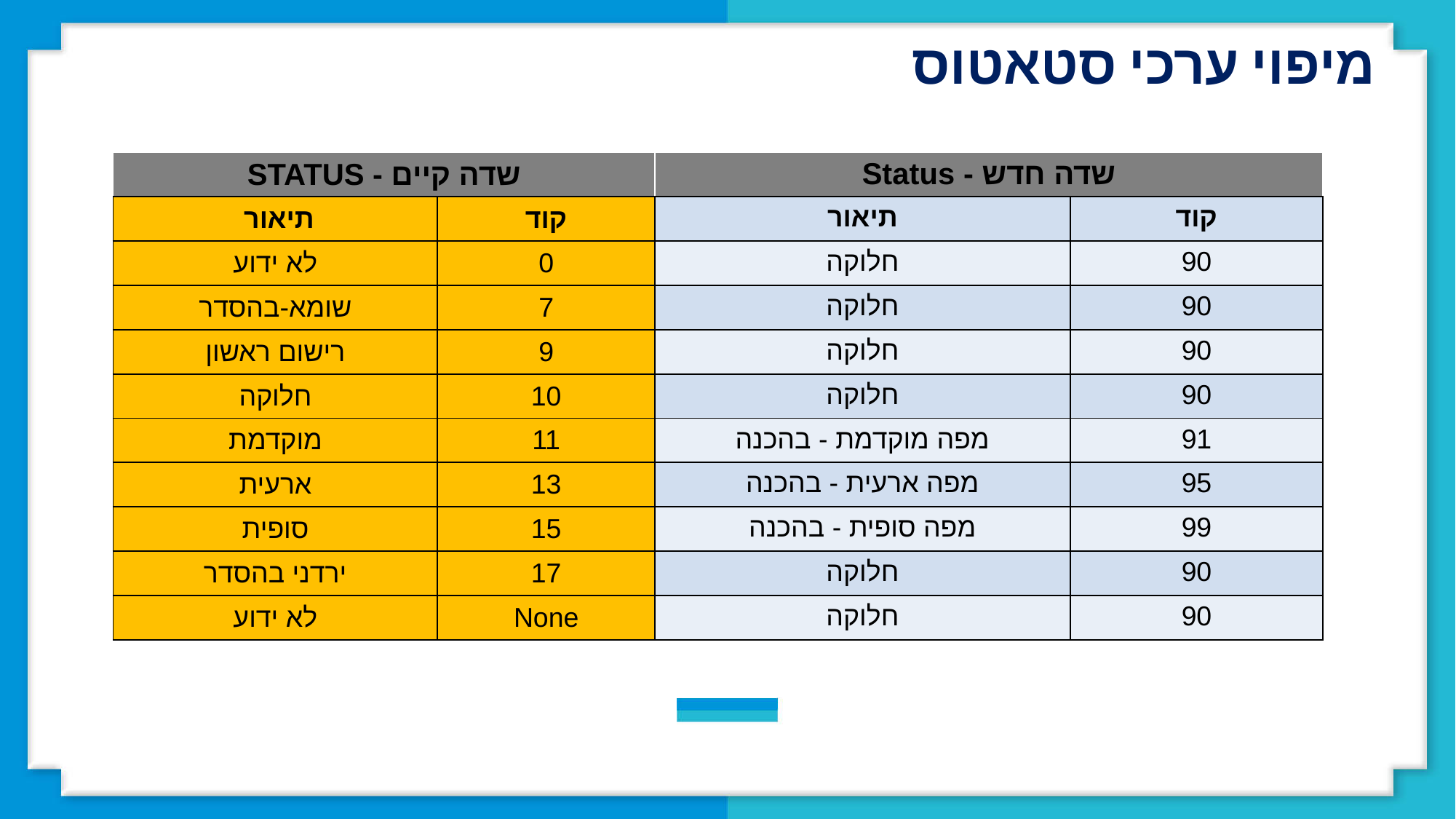

מיפוי ערכי סטאטוס
| שדה קיים - STATUS |  | שדה חדש - Status |  |
| --- | --- | --- | --- |
| תיאור | קוד | תיאור | קוד |
| לא ידוע | 0 | חלוקה | 90 |
| שומא-בהסדר | 7 | חלוקה | 90 |
| רישום ראשון | 9 | חלוקה | 90 |
| חלוקה | 10 | חלוקה | 90 |
| מוקדמת | 11 | מפה מוקדמת - בהכנה | 91 |
| ארעית | 13 | מפה ארעית - בהכנה | 95 |
| סופית | 15 | מפה סופית - בהכנה | 99 |
| ירדני בהסדר | 17 | חלוקה | 90 |
| לא ידוע | None | חלוקה | 90 |